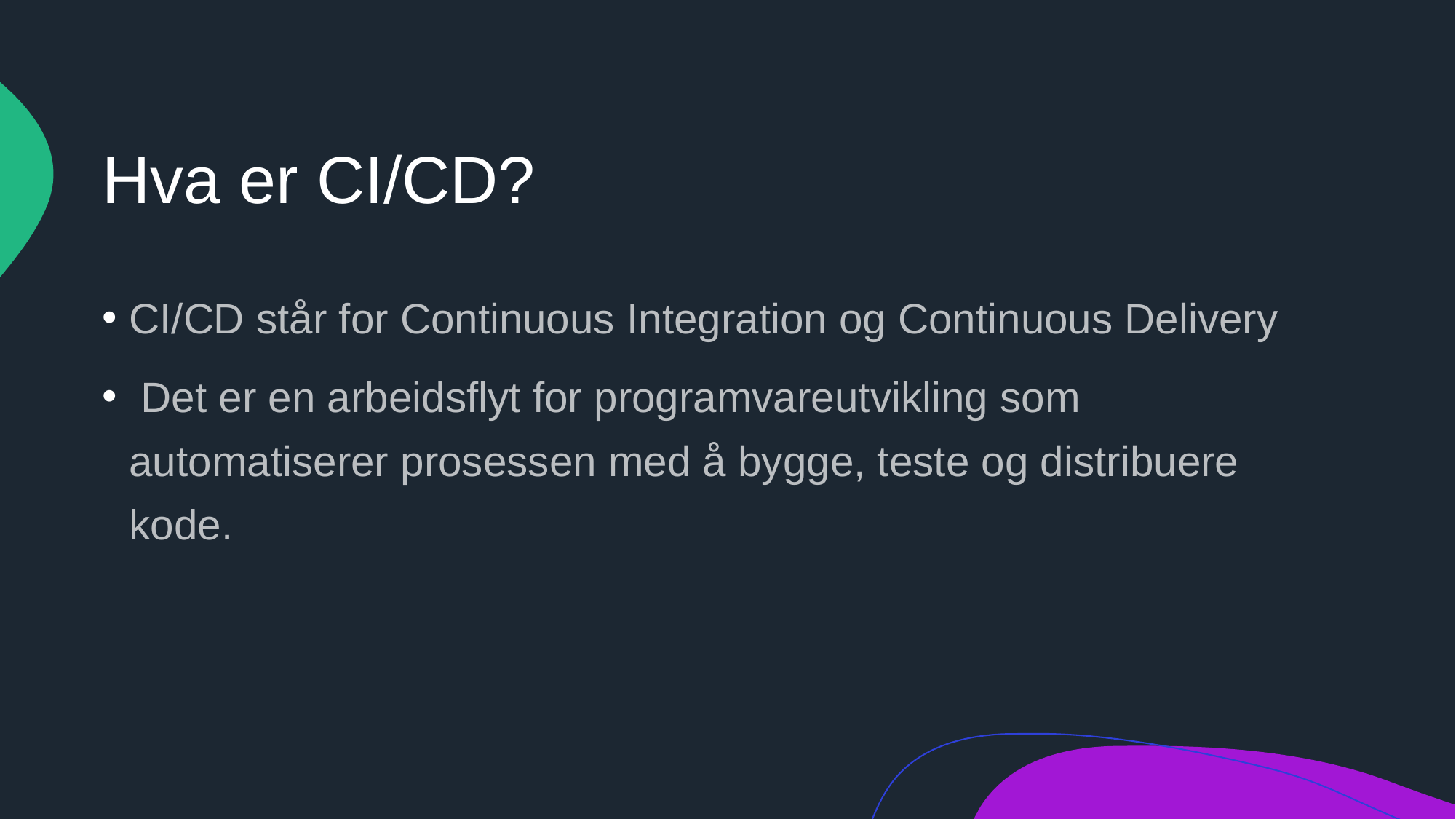

# Hva er CI/CD?
CI/CD står for Continuous Integration og Continuous Delivery
 Det er en arbeidsflyt for programvareutvikling som automatiserer prosessen med å bygge, teste og distribuere kode.